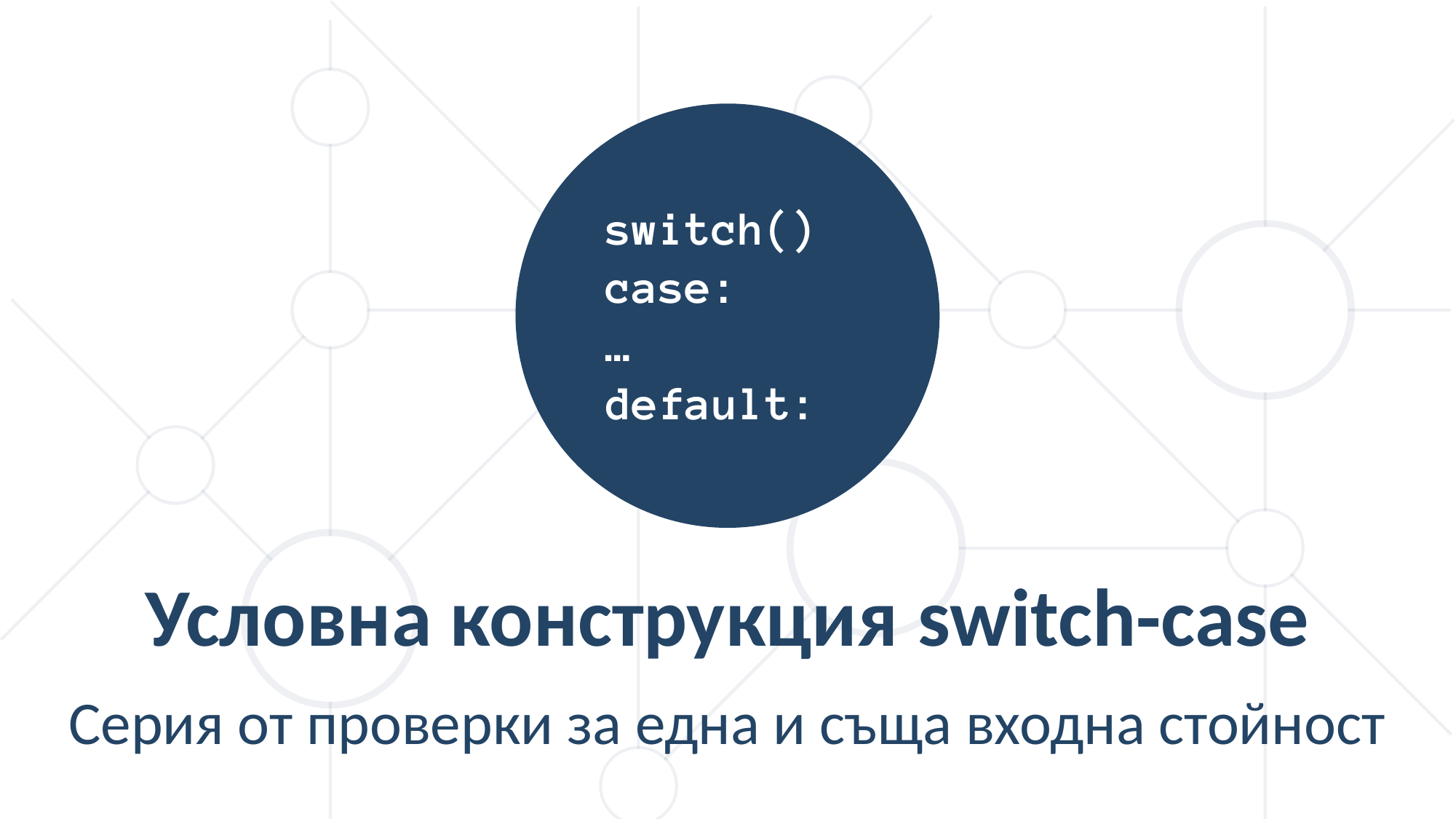

switch()
case:
…
default:
Условна конструкция switch-case
Серия от проверки за една и съща входна стойност